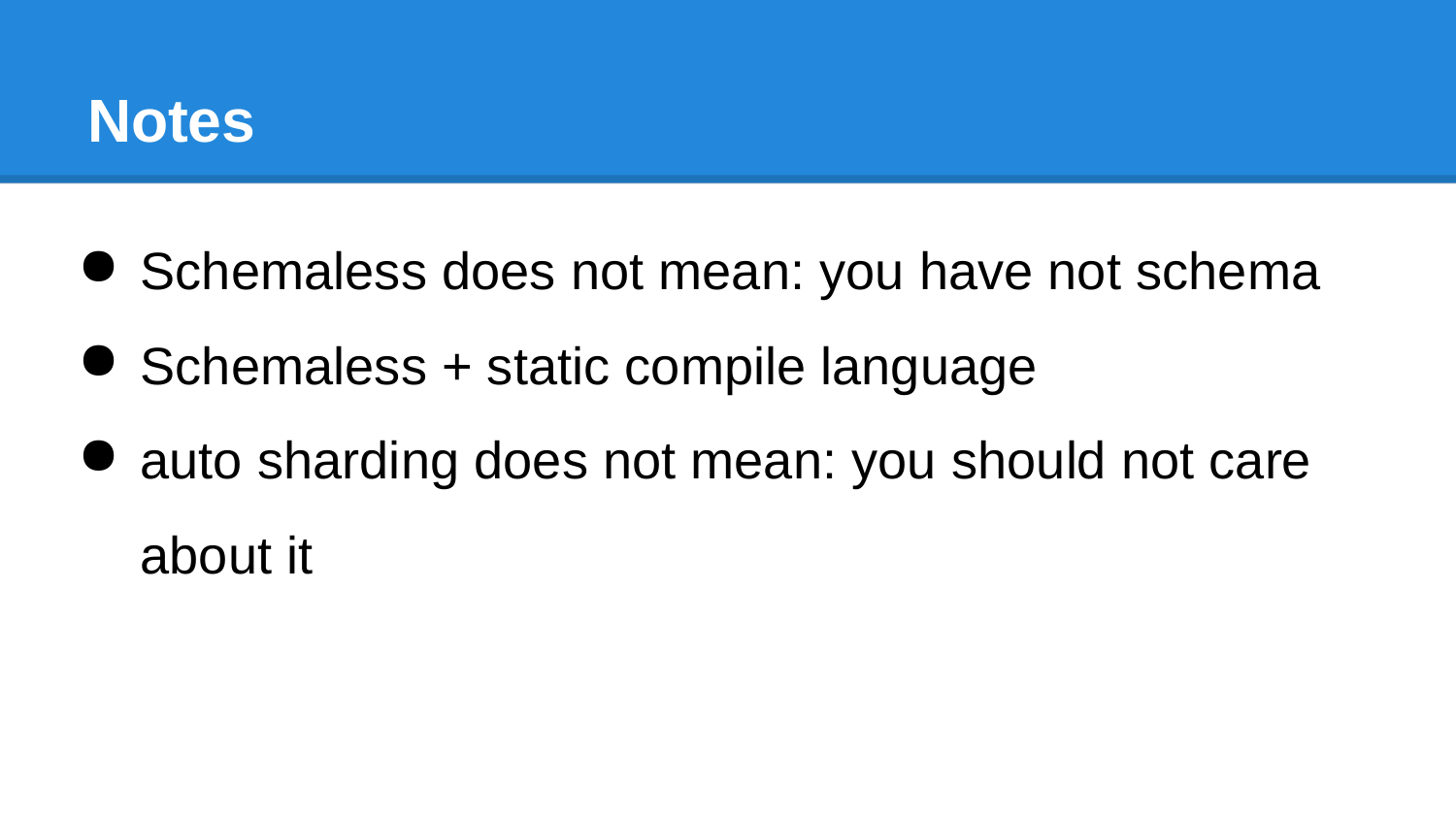

# Notes
Schemaless does not mean: you have not schema
Schemaless + static compile language
auto sharding does not mean: you should not care about it